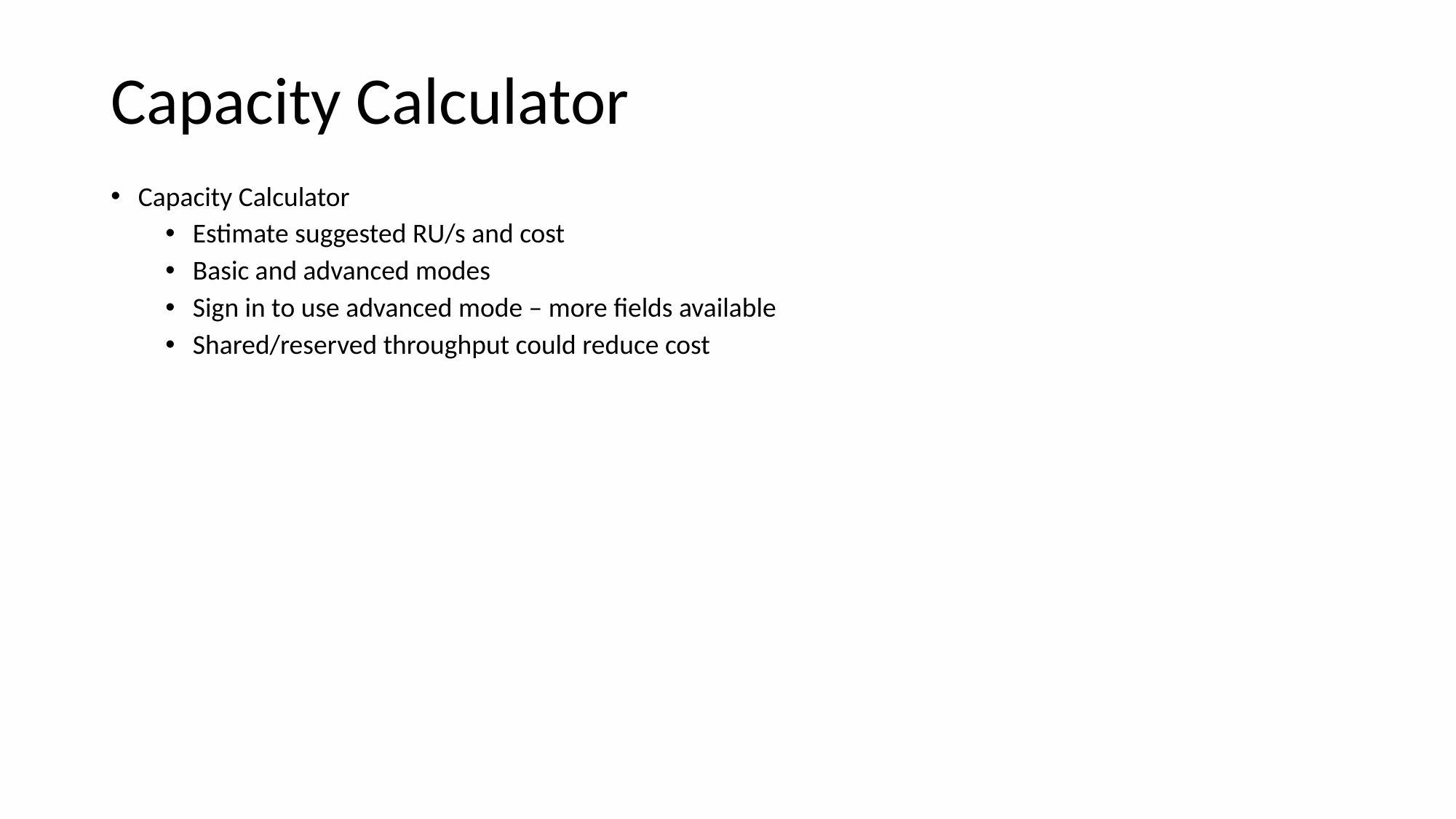

# Capacity Calculator
Capacity Calculator
Estimate suggested RU/s and cost
Basic and advanced modes
Sign in to use advanced mode – more fields available
Shared/reserved throughput could reduce cost